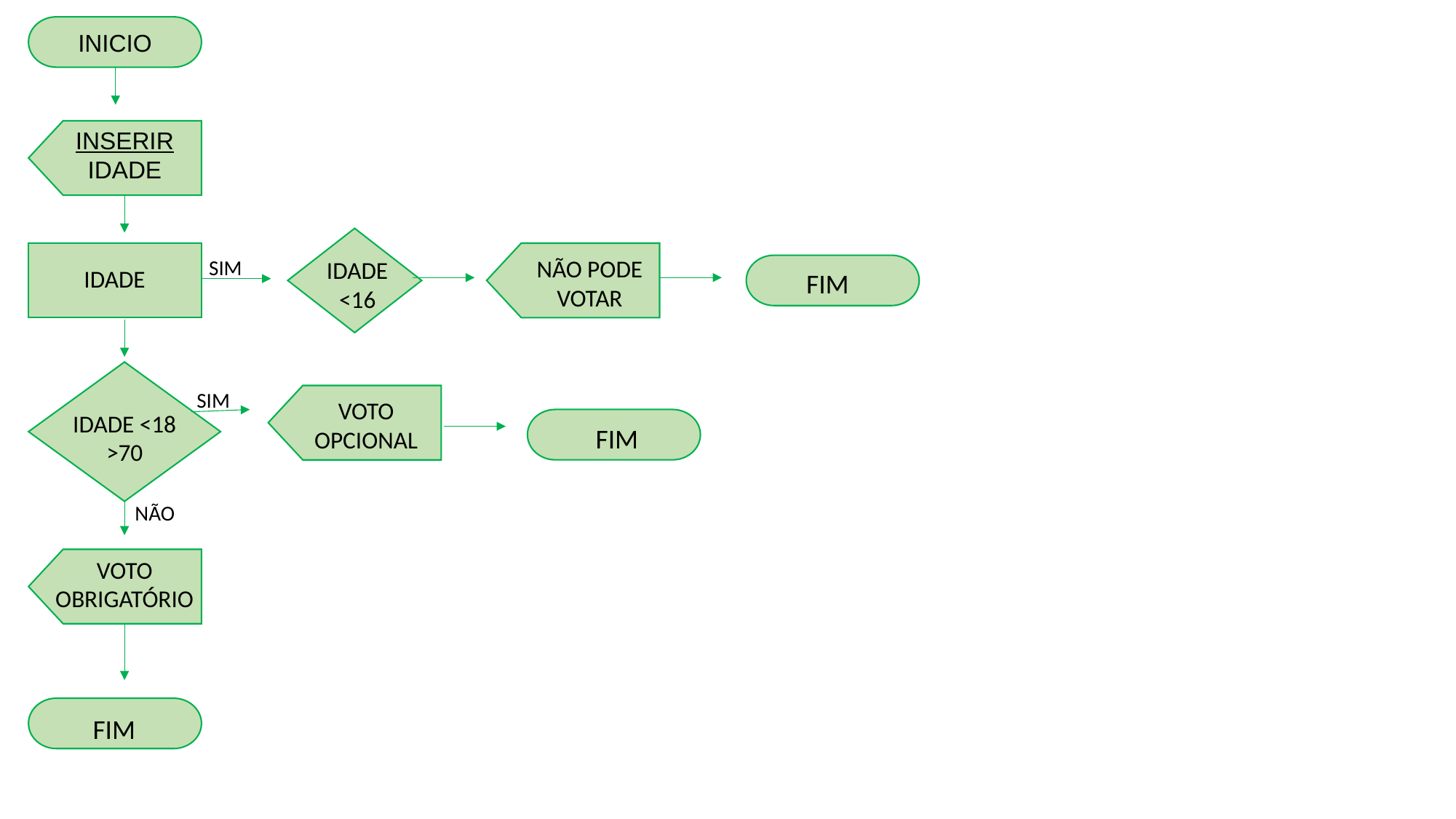

INICIO

INSERIR IDADE

NÃO PODE VOTAR
SIM
IDADE <16

IDADE
FIM

SIM
VOTO OPCIONAL
IDADE <18
>70

FIM
NÃO

VOTO OBRIGATÓRIO

FIM